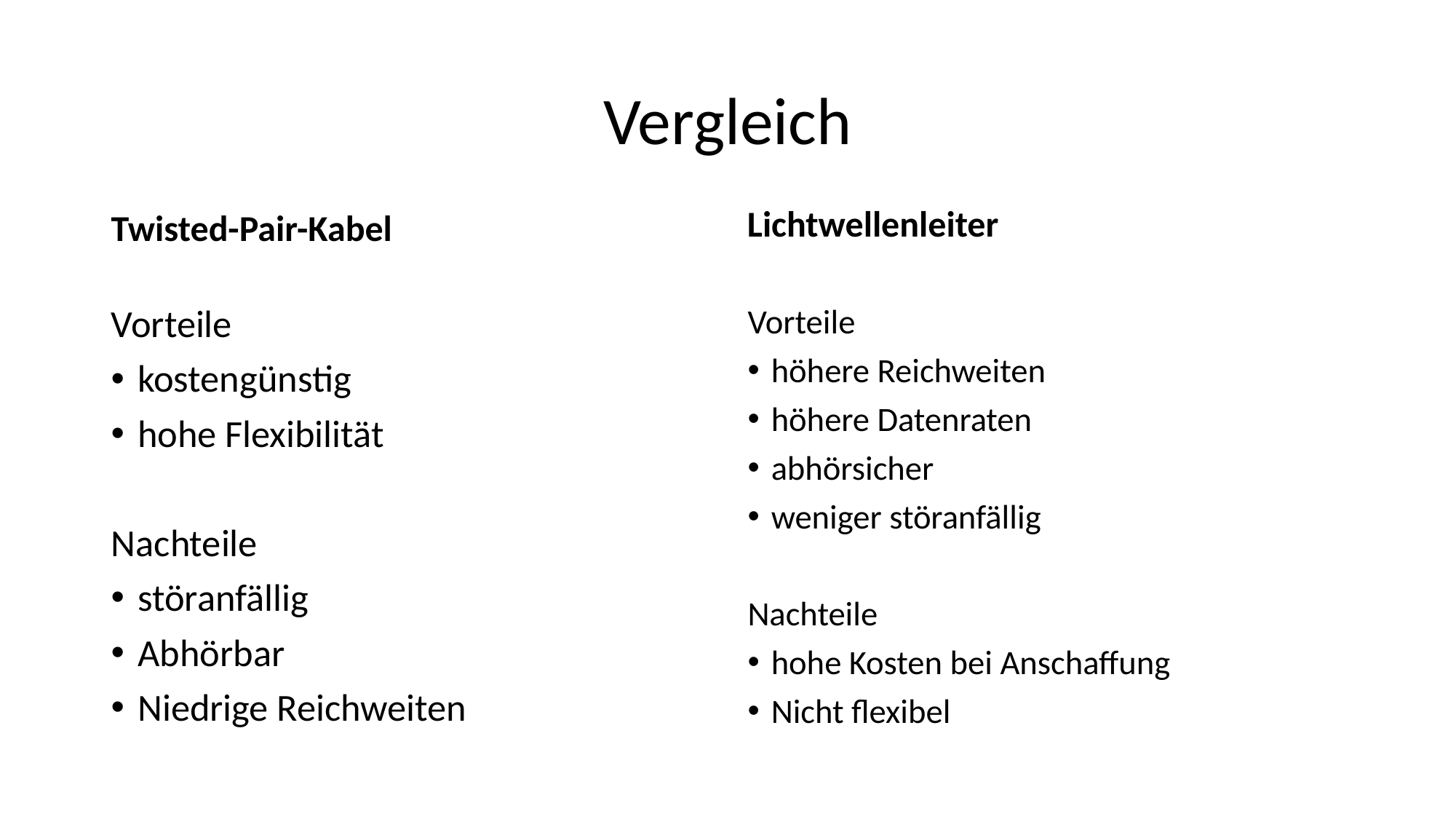

# Vergleich
Lichtwellenleiter
Twisted-Pair-Kabel
Vorteile
kostengünstig
hohe Flexibilität

Nachteile
störanfällig
Abhörbar
Niedrige Reichweiten

Vorteile
höhere Reichweiten
höhere Datenraten
abhörsicher
weniger störanfällig

Nachteile
hohe Kosten bei Anschaffung
Nicht flexibel